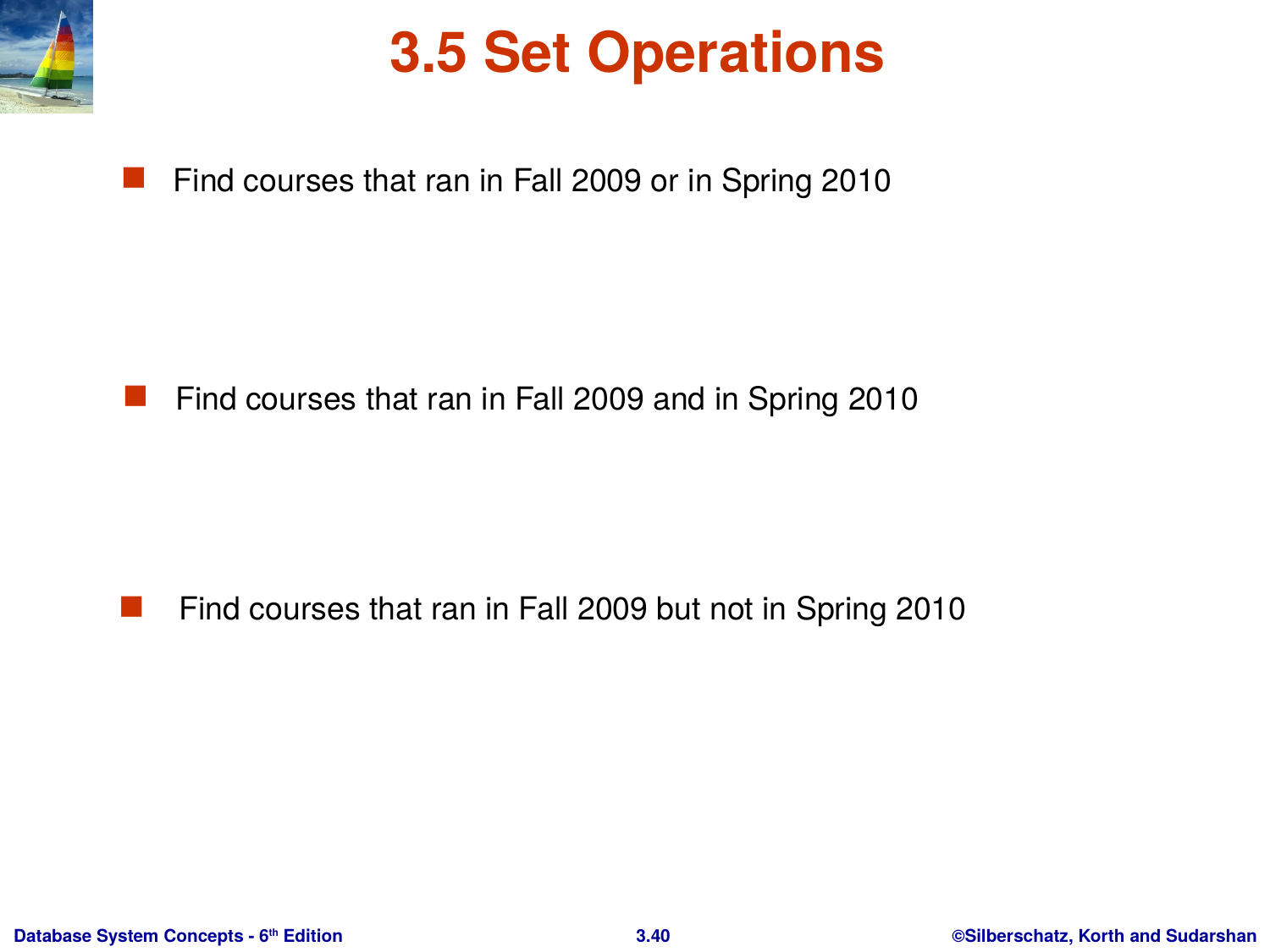

# 3.5 Set Operations
Find courses that ran in Fall 2009 or in Spring 2010
  Find courses that ran in Fall 2009 and in Spring 2010
   Find courses that ran in Fall 2009 but not in Spring 2010